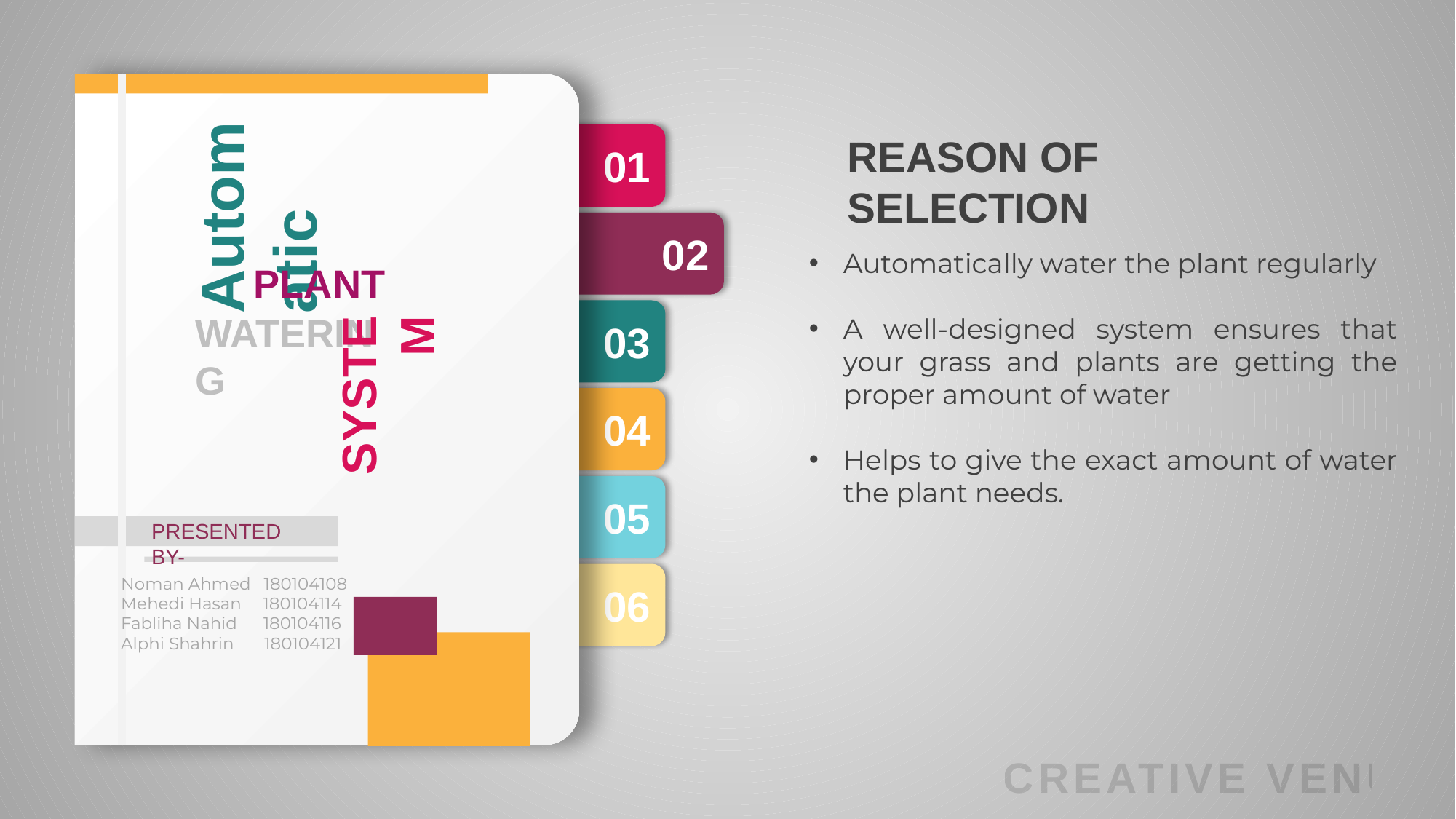

01
REASON OF SELECTION
Automatic
02
Automatically water the plant regularly

A well-designed system ensures that your grass and plants are getting the proper amount of water

Helps to give the exact amount of water the plant needs.
PLANT
03
WATERING
SYSTEM
04
05
PRESENTED BY-

06
Noman Ahmed   180104108
Mehedi Hasan     180104114
Fabliha Nahid      180104116
Alphi Shahrin       180104121

CREATIVE VENUS